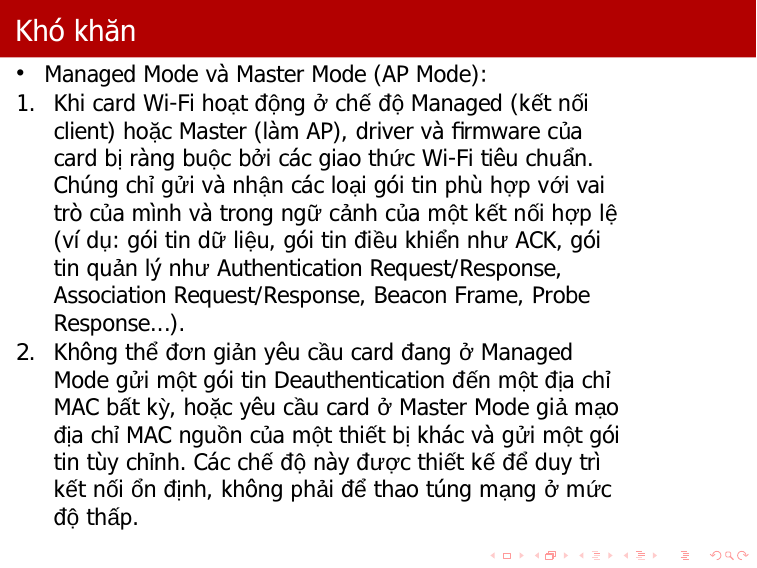

Khó khăn
Managed Mode và Master Mode (AP Mode):
Khi card Wi-Fi hoạt động ở chế độ Managed (kết nối client) hoặc Master (làm AP), driver và firmware của card bị ràng buộc bởi các giao thức Wi-Fi tiêu chuẩn. Chúng chỉ gửi và nhận các loại gói tin phù hợp với vai trò của mình và trong ngữ cảnh của một kết nối hợp lệ (ví dụ: gói tin dữ liệu, gói tin điều khiển như ACK, gói tin quản lý như Authentication Request/Response, Association Request/Response, Beacon Frame, Probe Response...).
Không thể đơn giản yêu cầu card đang ở Managed Mode gửi một gói tin Deauthentication đến một địa chỉ MAC bất kỳ, hoặc yêu cầu card ở Master Mode giả mạo địa chỉ MAC nguồn của một thiết bị khác và gửi một gói tin tùy chỉnh. Các chế độ này được thiết kế để duy trì kết nối ổn định, không phải để thao túng mạng ở mức độ thấp.